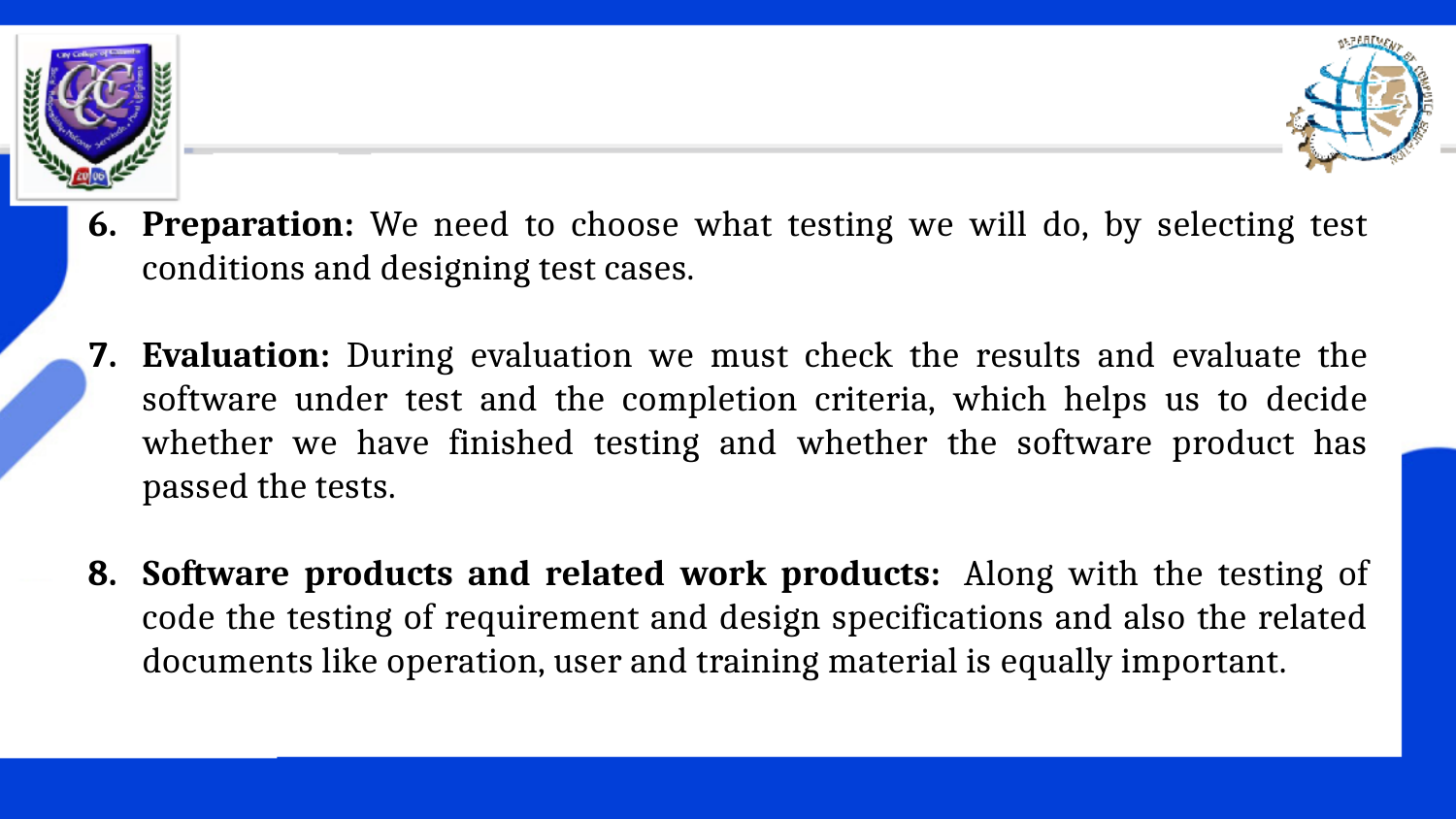

Preparation: We need to choose what testing we will do, by selecting test conditions and designing test cases.

Evaluation:  During evaluation we must check the results and evaluate the software under test and the completion criteria, which helps us to decide whether we have finished testing and whether the software product has passed the tests.

Software products and related work products:  Along with the testing of code the testing of requirement and design specifications and also the related documents like operation, user and training material is equally important.